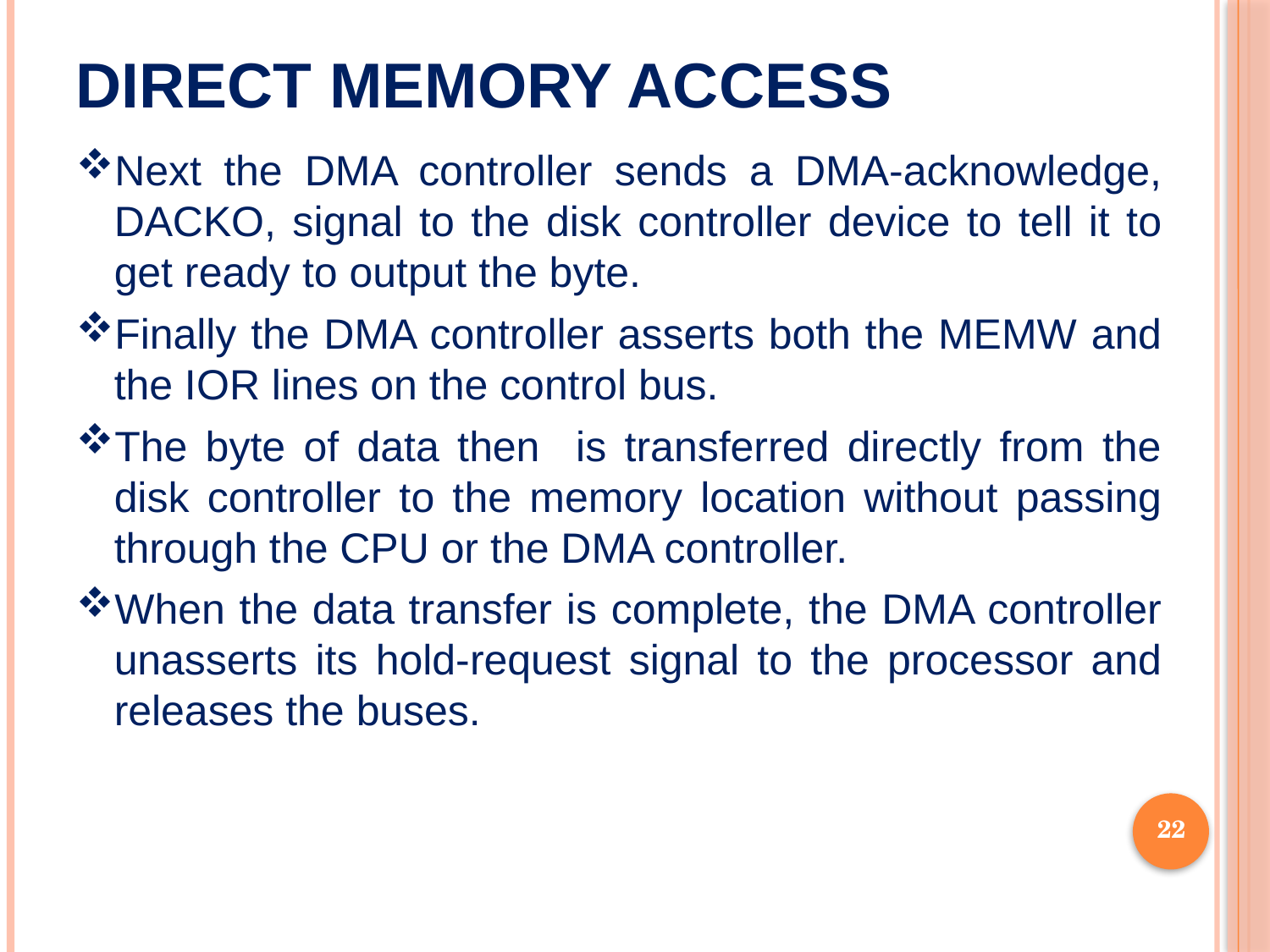

# Direct memory access
Next the DMA controller sends a DMA-acknowledge, DACKO, signal to the disk controller device to tell it to get ready to output the byte.
Finally the DMA controller asserts both the MEMW and the IOR lines on the control bus.
The byte of data then  is transferred directly from the disk controller to the memory location without passing through the CPU or the DMA controller.
When the data transfer is complete, the DMA controller unasserts its hold-request signal to the processor and releases the buses.
22